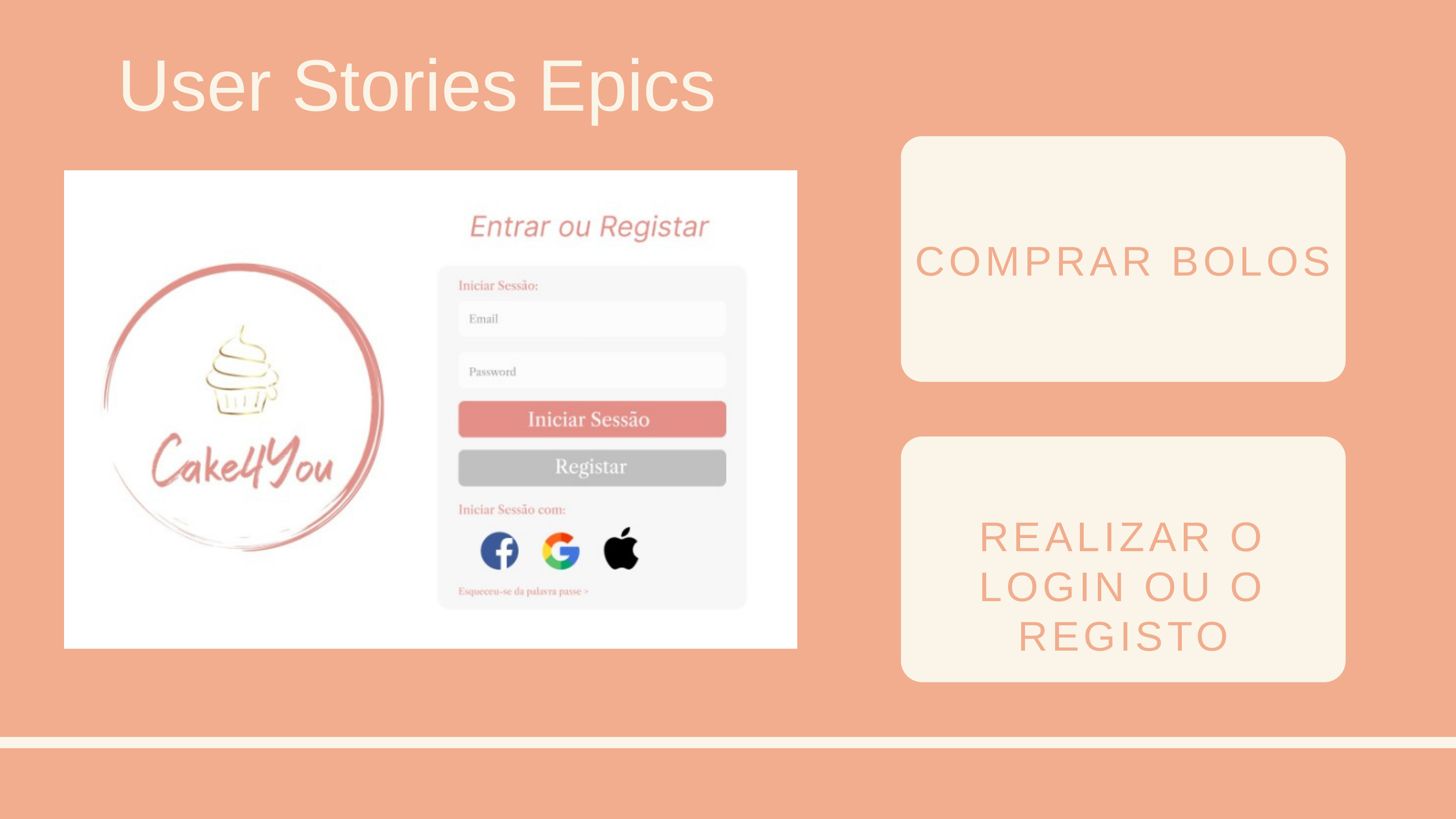

User Stories Epics

C
COMPRAR BOLOS

C
REALIZAR O LOGIN OU O REGISTO